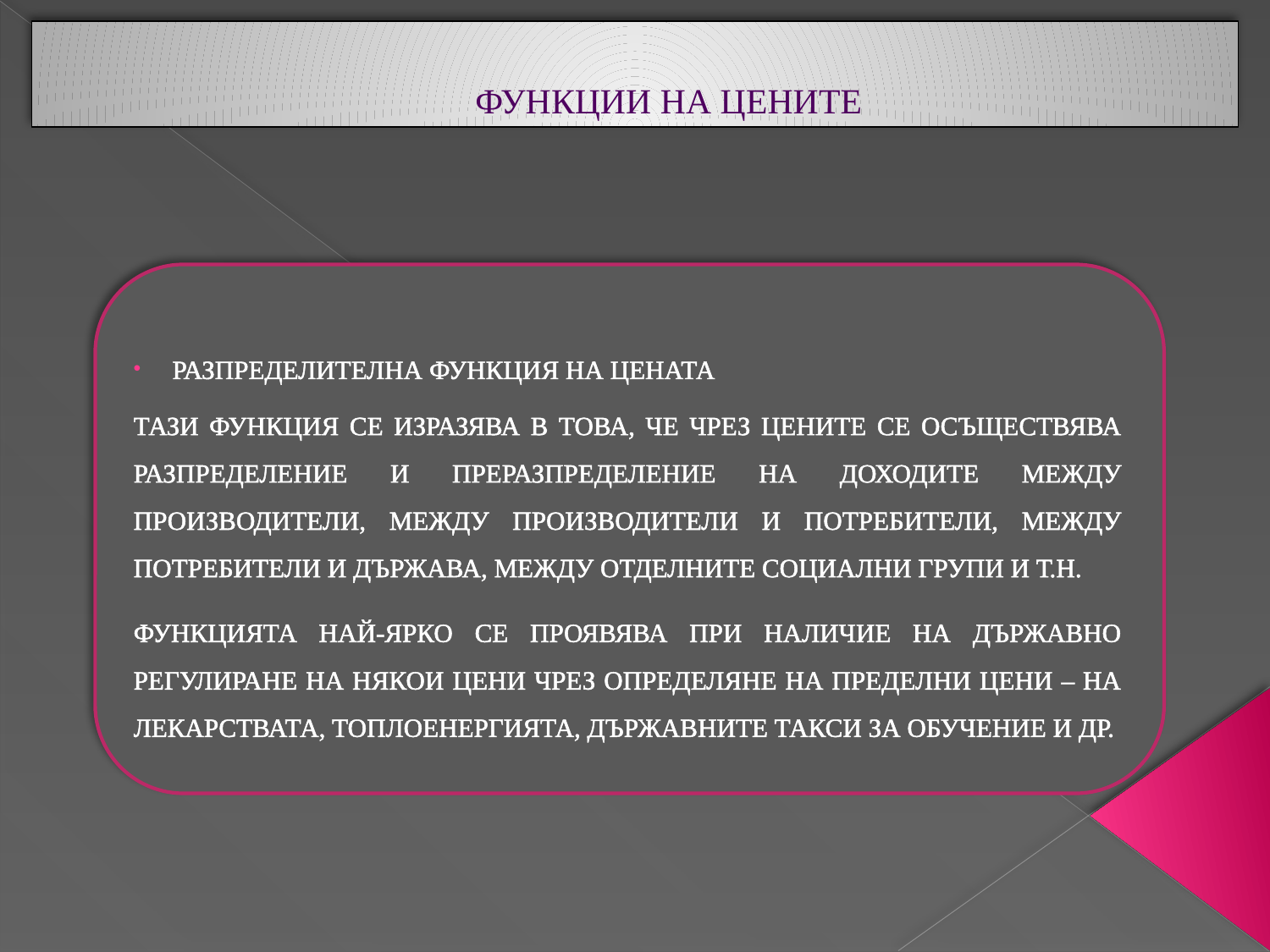

# ФУНКЦИИ НА ЦЕНИТЕ

Разпределителна функция на цената
Тази функция се изразява в това, че чрез цените се осъществява разпределение и преразпределение на доходите между производители, между производители и потребители, между потребители и държава, между отделните социални групи и т.н.
Функцията най-ярко се проявява при наличие на държавно регулиране на някои цени чрез определяне на пределни цени – на лекарствата, топлоенергията, държавните такси за обучение и др.